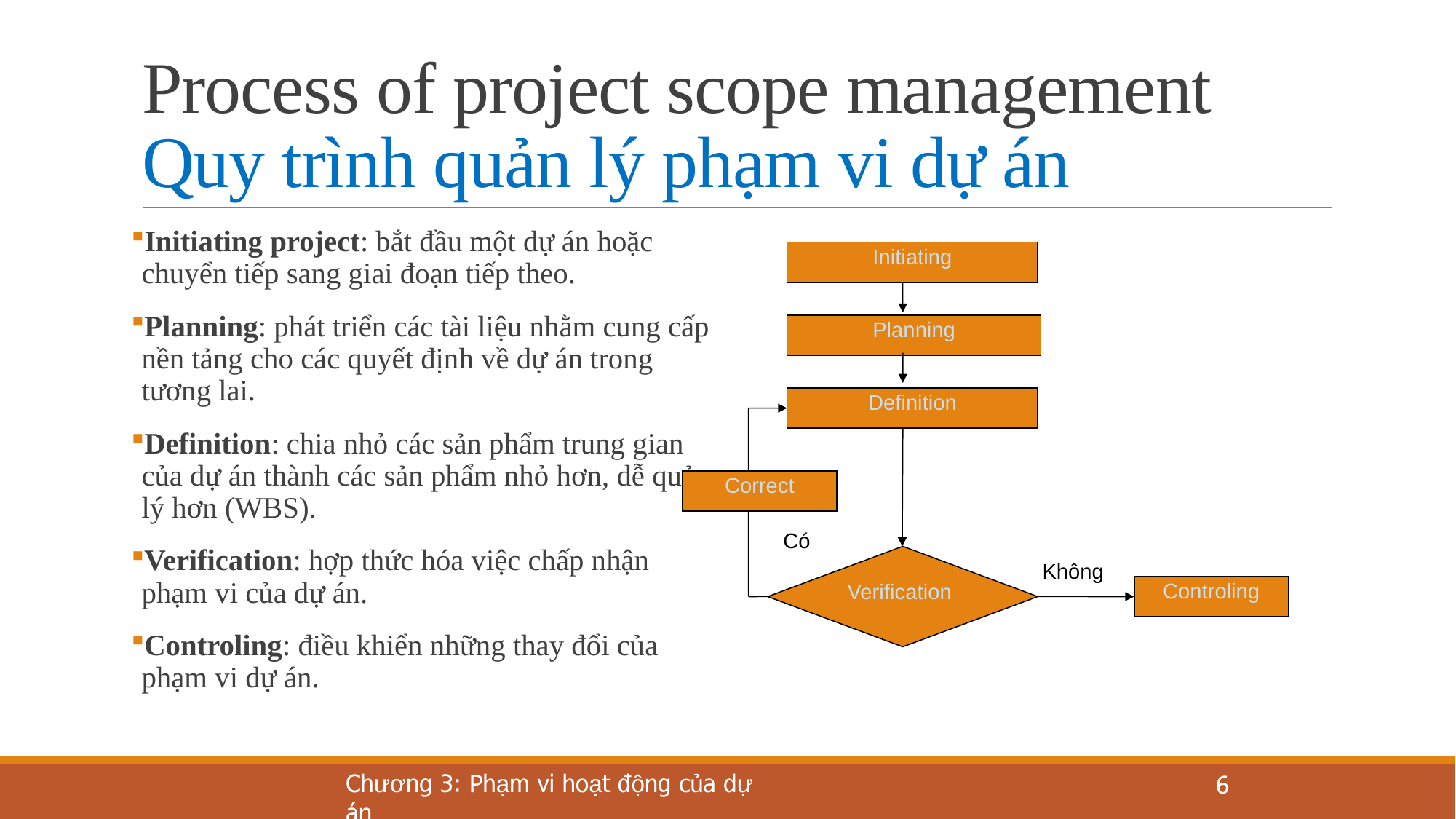

# Process of project scope management Quy trình quản lý phạm vi dự án
Initiating project: bắt đầu một dự án hoặc chuyển tiếp sang giai đoạn tiếp theo.
Planning: phát triển các tài liệu nhằm cung cấp nền tảng cho các quyết định về dự án trong tương lai.
Definition: chia nhỏ các sản phẩm trung gian của dự án thành các sản phẩm nhỏ hơn, dễ quản lý hơn (WBS).
Verification: hợp thức hóa việc chấp nhận phạm vi của dự án.
Controling: điều khiển những thay đổi của phạm vi dự án.

Initiating

Planning

Definition

Correct

Có

Không
Controling
Verification

Chương 3: Phạm vi hoạt động của dự án
                      6